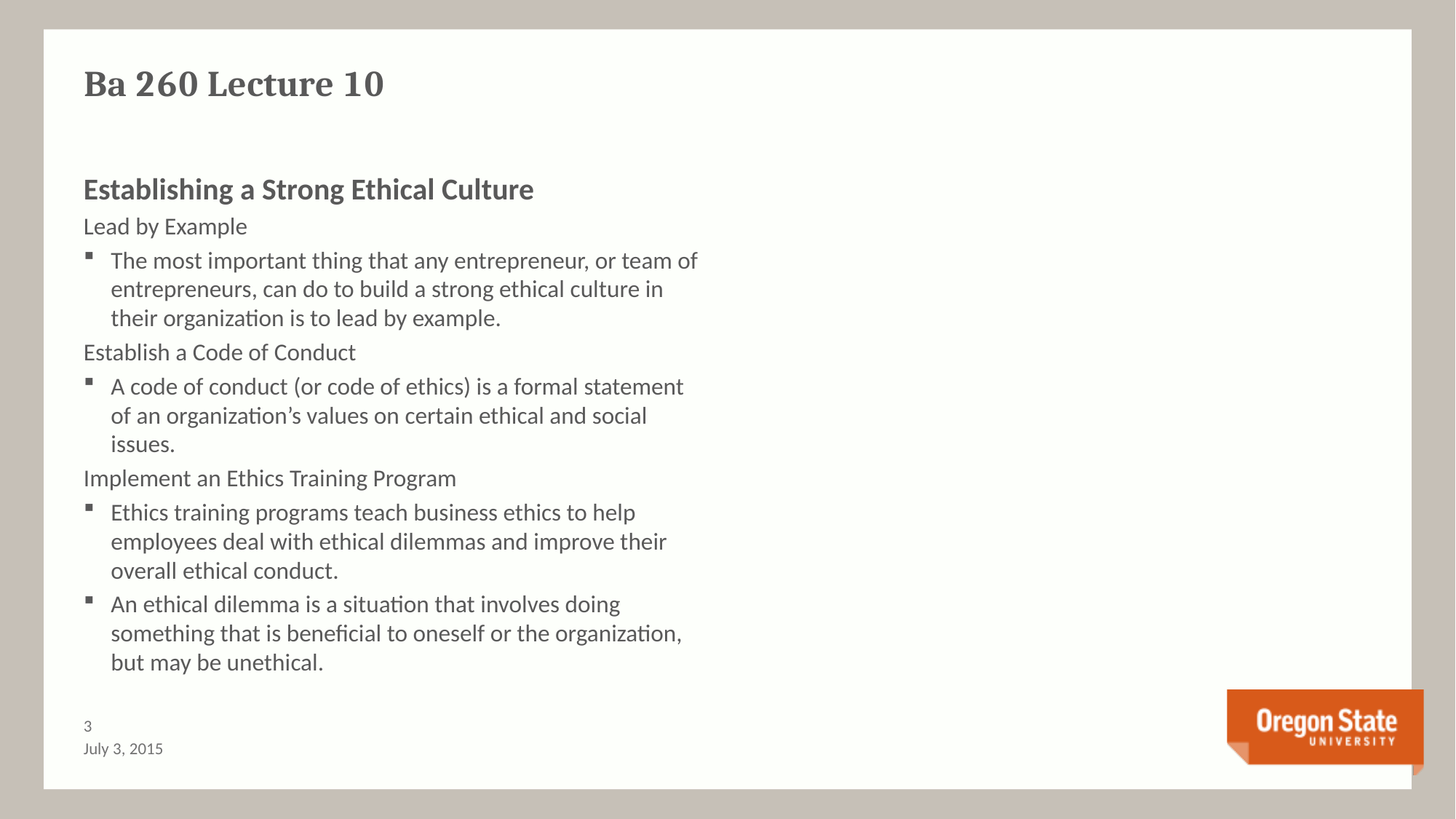

# Ba 260 Lecture 10
Establishing a Strong Ethical Culture
Lead by Example
The most important thing that any entrepreneur, or team of entrepreneurs, can do to build a strong ethical culture in their organization is to lead by example.
Establish a Code of Conduct
A code of conduct (or code of ethics) is a formal statement of an organization’s values on certain ethical and social issues.
Implement an Ethics Training Program
Ethics training programs teach business ethics to help employees deal with ethical dilemmas and improve their overall ethical conduct.
An ethical dilemma is a situation that involves doing something that is beneficial to oneself or the organization, but may be unethical.

3
July 3, 2015